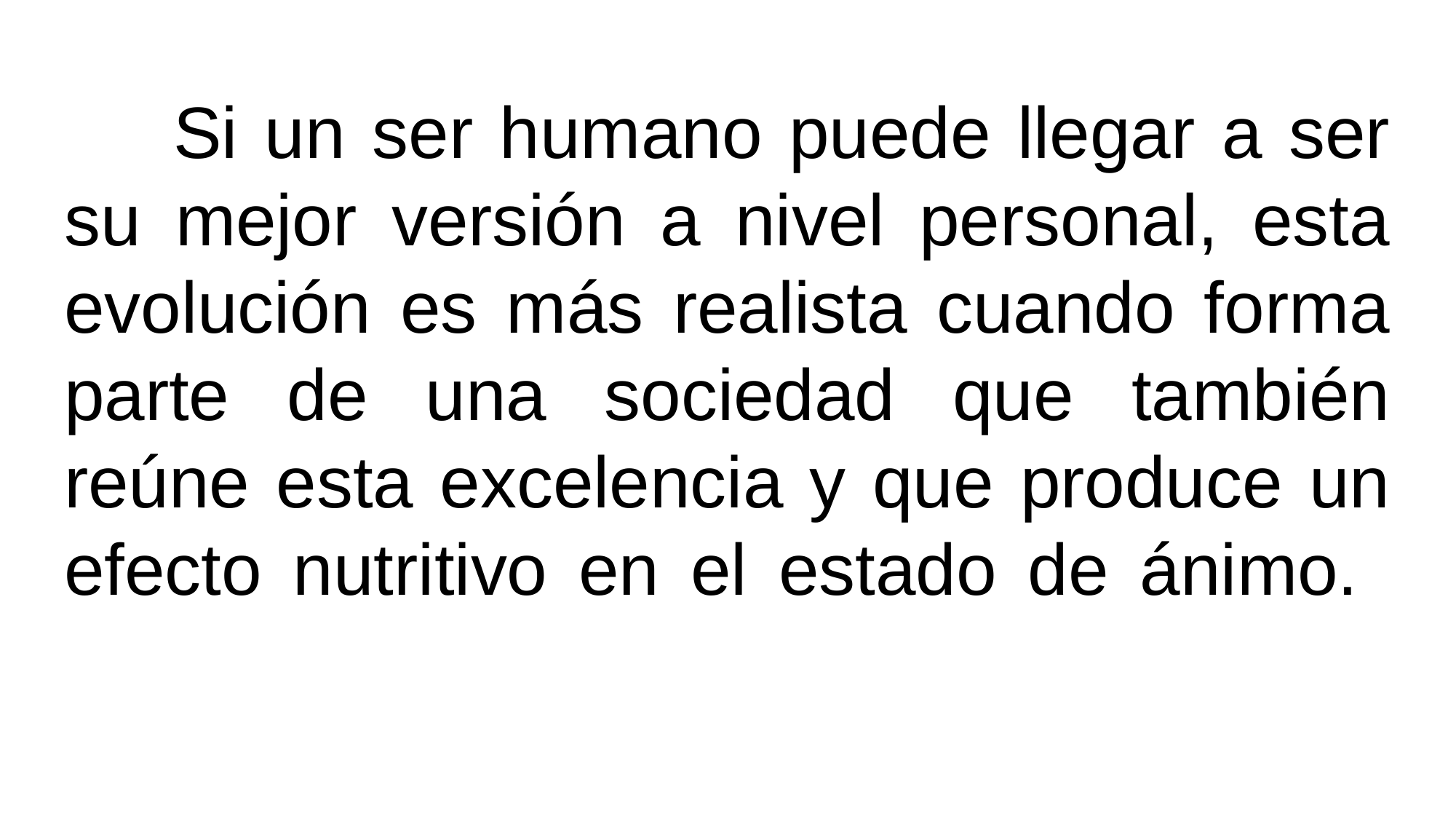

# Si un ser humano puede llegar a ser su mejor versión a nivel personal, esta evolución es más realista cuando forma parte de una sociedad que también reúne esta excelencia y que produce un efecto nutritivo en el estado de ánimo.